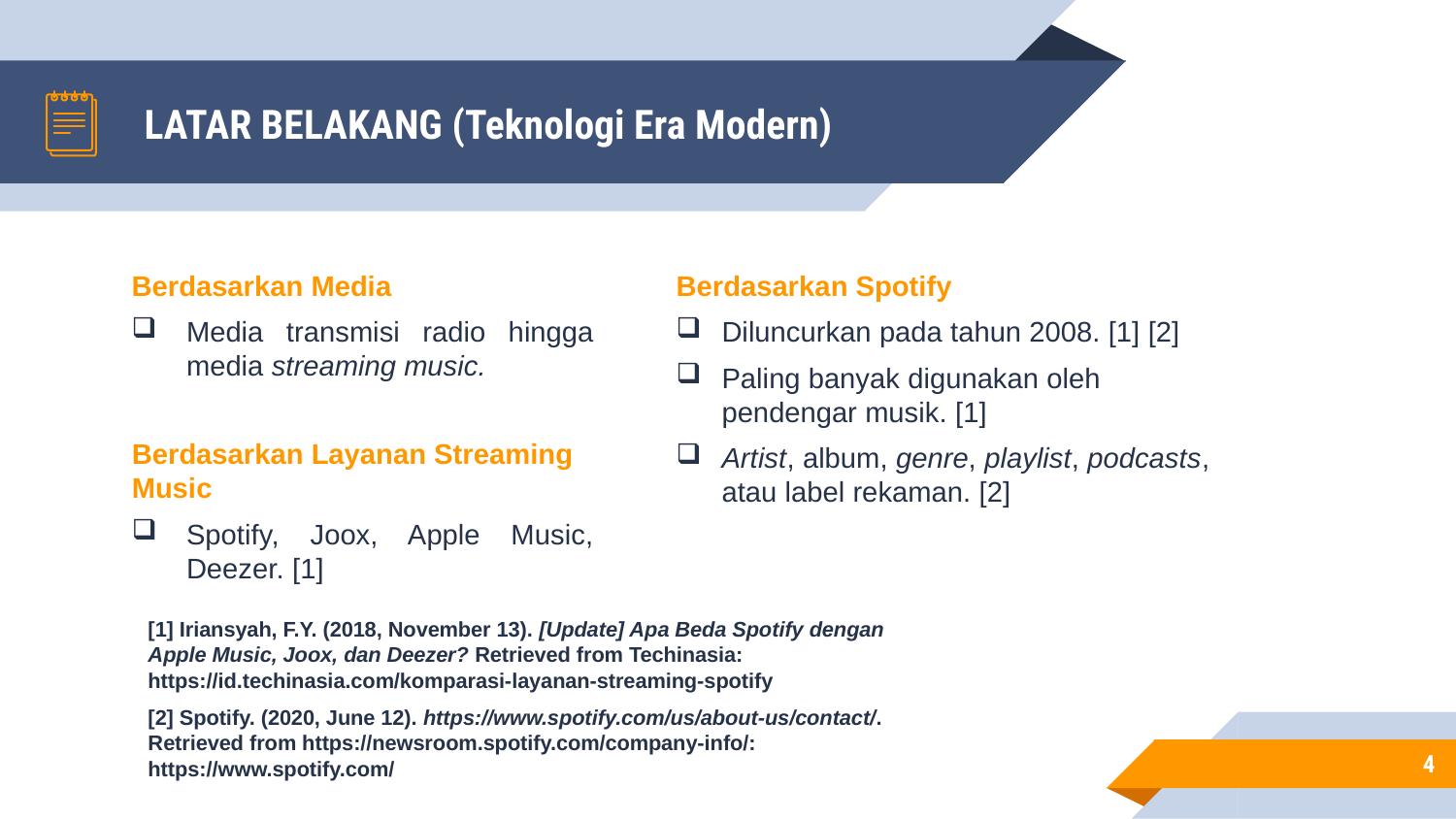

# LATAR BELAKANG (Teknologi Era Modern)

Berdasarkan Media
Media transmisi radio hingga media streaming music.
Berdasarkan Spotify
Diluncurkan pada tahun 2008. [1] [2]
Paling banyak digunakan oleh pendengar musik. [1]
Artist, album, genre, playlist, podcasts, atau label rekaman. [2]
Berdasarkan Layanan Streaming Music
Spotify, Joox, Apple Music, Deezer. [1]
[1] Iriansyah, F.Y. (2018, November 13). [Update] Apa Beda Spotify dengan Apple Music, Joox, dan Deezer? Retrieved from Techinasia: https://id.techinasia.com/komparasi-layanan-streaming-spotify
[2] Spotify. (2020, June 12). https://www.spotify.com/us/about-us/contact/. Retrieved from https://newsroom.spotify.com/company-info/: https://www.spotify.com/
4